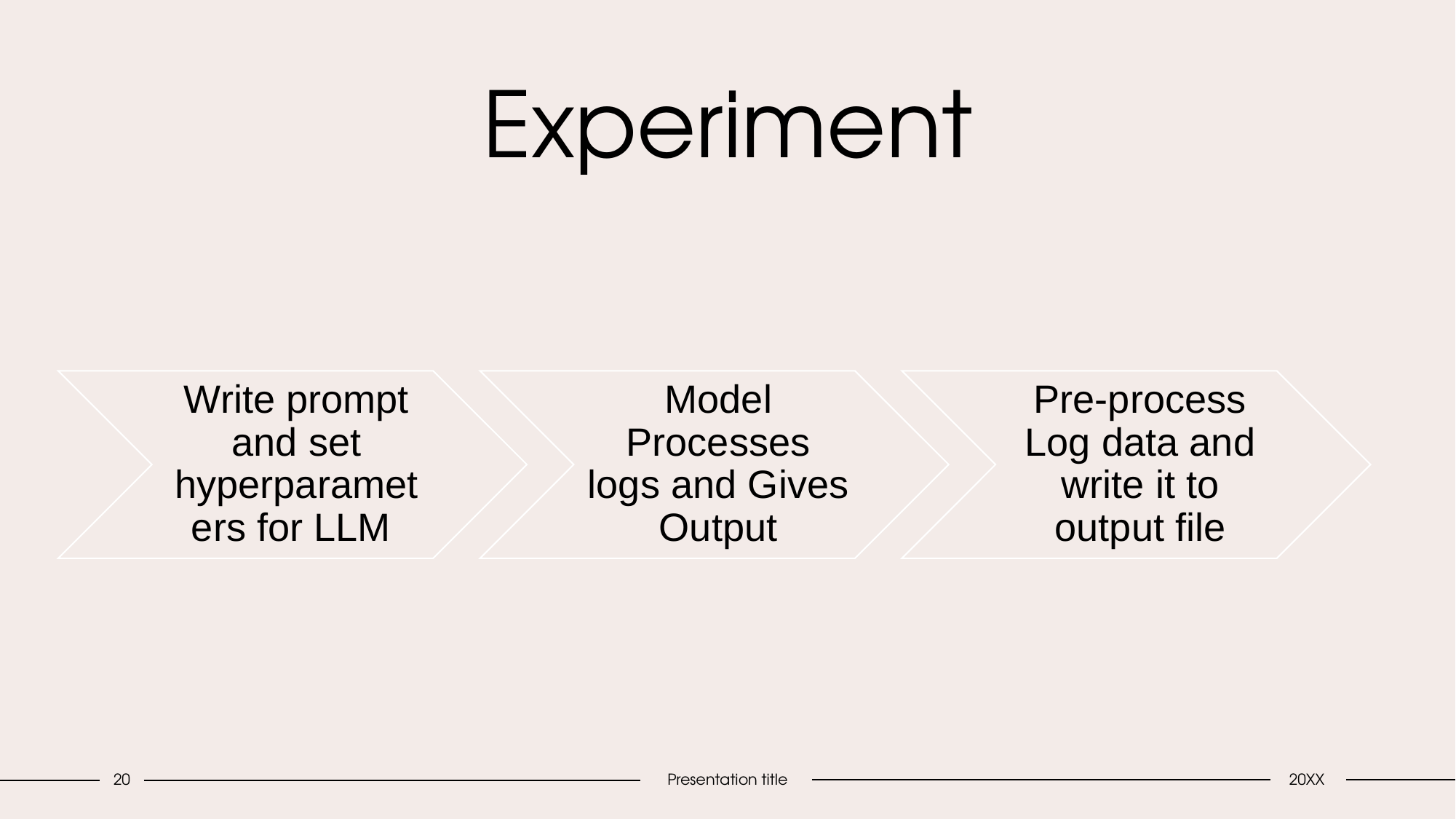

# Experiment
Write prompt and set hyperparameters for LLM
Model Processes logs and Gives Output
Pre-process Log data and write it to output file
20
Presentation title
20XX